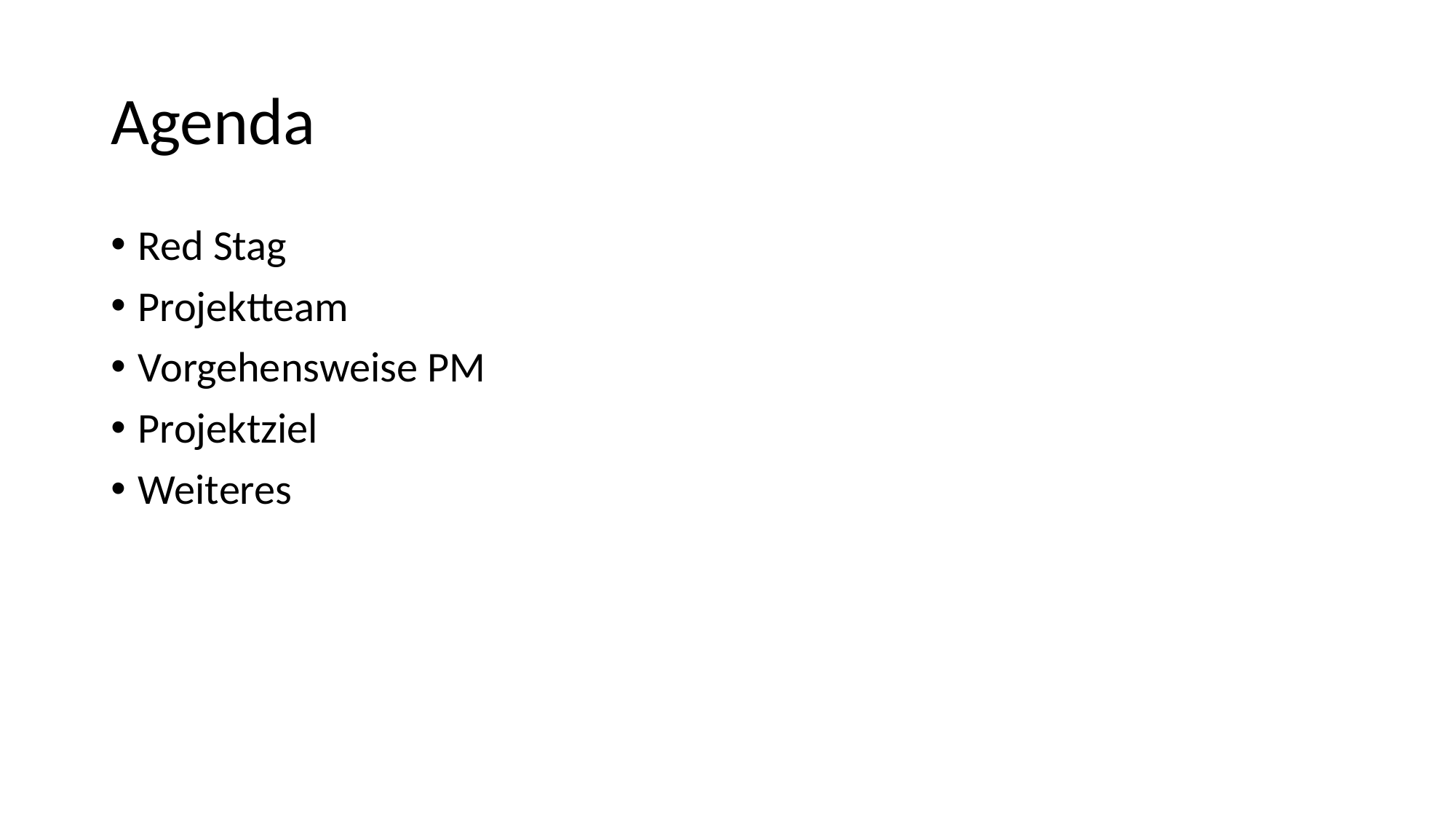

# Agenda
Red Stag
Projektteam
Vorgehensweise PM
Projektziel
Weiteres